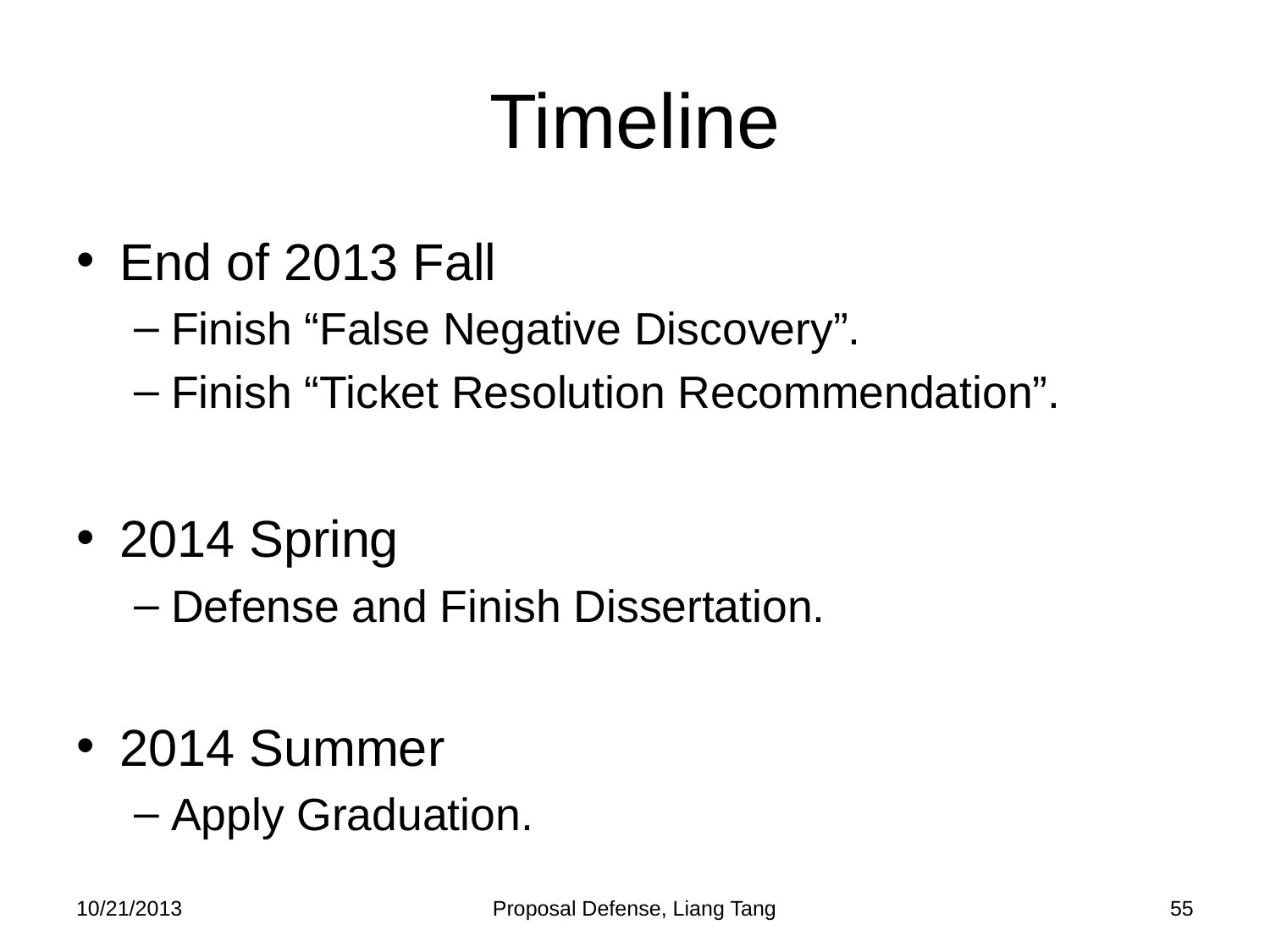

# Timeline
End of 2013 Fall
Finish “False Negative Discovery”.
Finish “Ticket Resolution Recommendation”.

2014 Spring
Defense and Finish Dissertation.

2014 Summer
Apply Graduation.

10/21/2013
Proposal Defense, Liang Tang
55